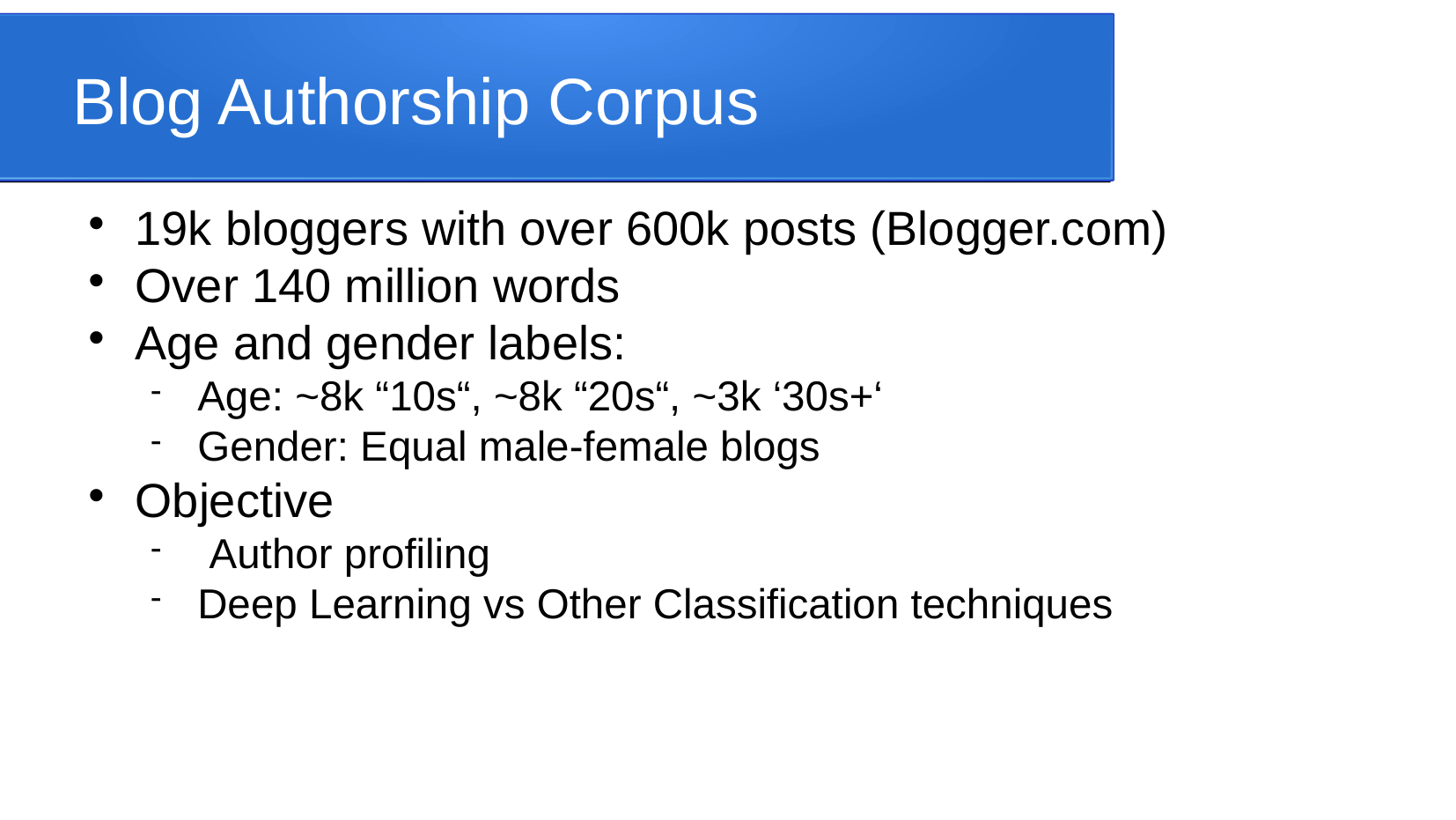

Blog Authorship Corpus
19k bloggers with over 600k posts (Blogger.com)
Over 140 million words
Age and gender labels:
Age: ~8k “10s“, ~8k “20s“, ~3k ‘30s+‘
Gender: Equal male-female blogs
Objective
 Author profiling
Deep Learning vs Other Classification techniques